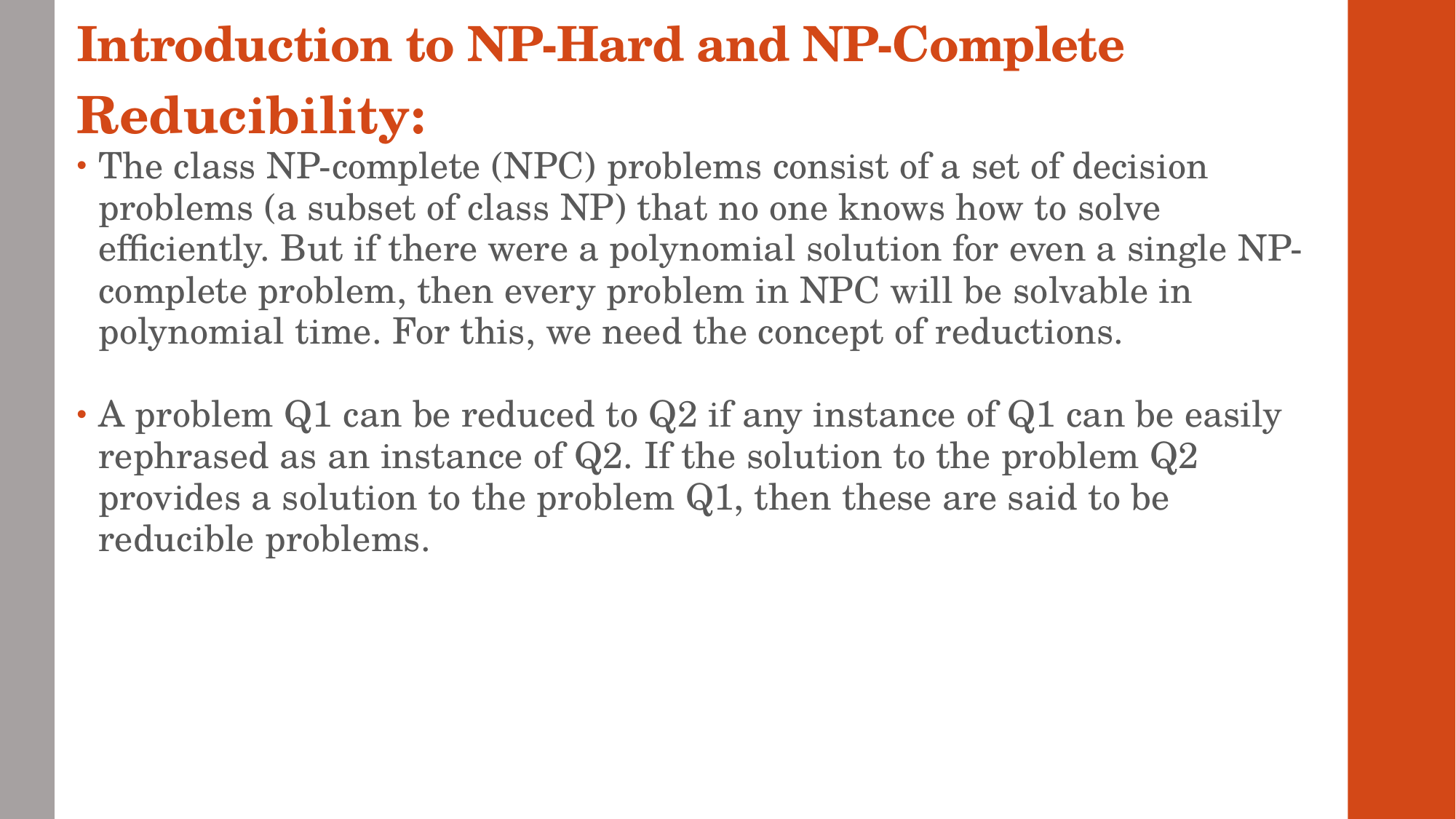

# Introduction to NP-Hard and NP-Complete
Reducibility:
The class NP-complete (NPC) problems consist of a set of decision problems (a subset of class NP) that no one knows how to solve efficiently. But if there were a polynomial solution for even a single NP-complete problem, then every problem in NPC will be solvable in polynomial time. For this, we need the concept of reductions.

A problem Q1 can be reduced to Q2 if any instance of Q1 can be easily rephrased as an instance of Q2. If the solution to the problem Q2 provides a solution to the problem Q1, then these are said to be reducible problems.